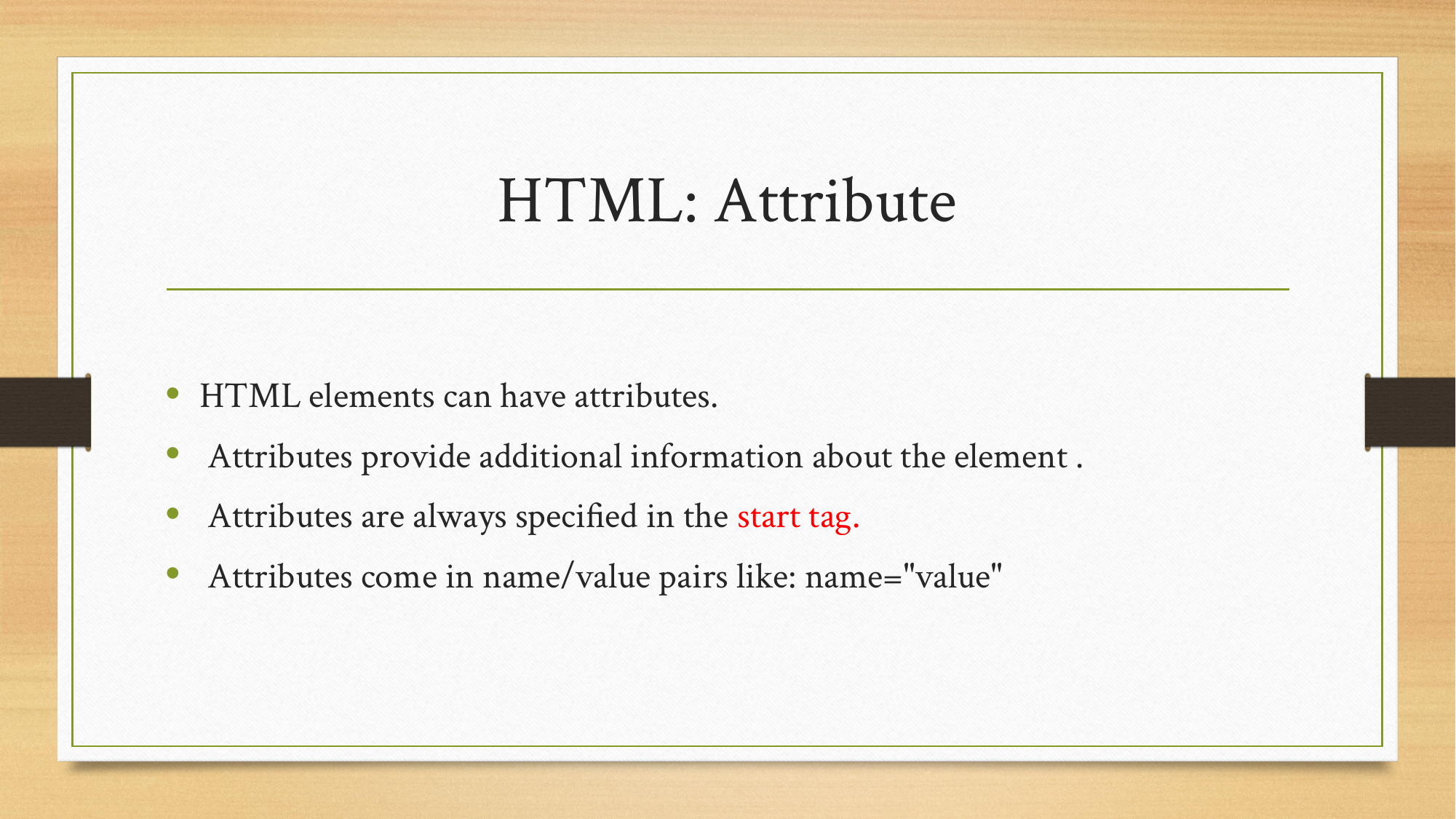

# HTML: Attribute

HTML elements can have attributes.
 Attributes provide additional information about the element .
 Attributes are always specified in the start tag.
 Attributes come in name/value pairs like: name="value"